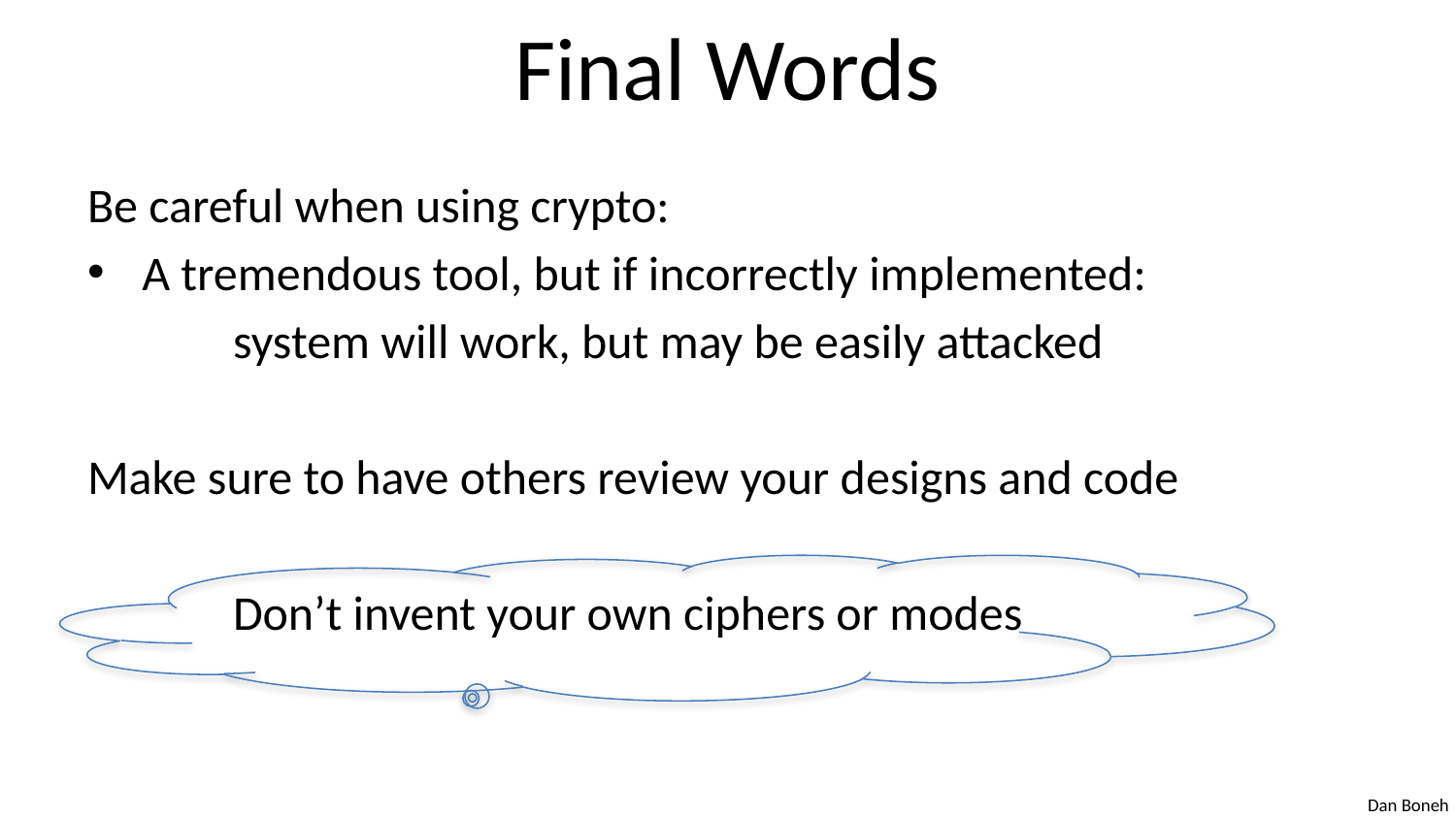

# Final Words
Be careful when using crypto:
A tremendous tool, but if incorrectly implemented:
	system will work, but may be easily attacked

Make sure to have others review your designs and code

	Don’t invent your own ciphers or modes